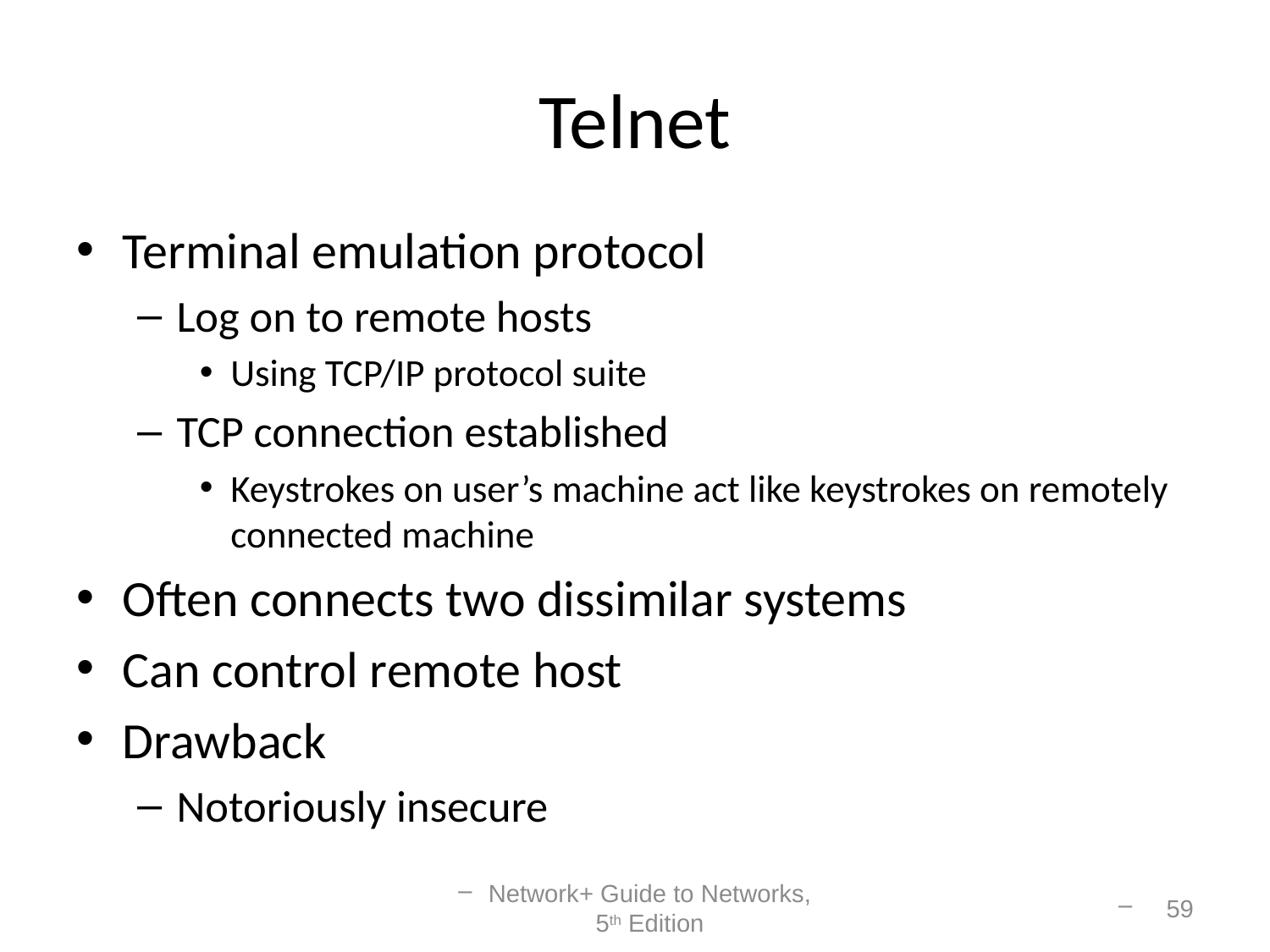

# Telnet
Terminal emulation protocol
Log on to remote hosts
Using TCP/IP protocol suite
TCP connection established
Keystrokes on user’s machine act like keystrokes on remotely connected machine
Often connects two dissimilar systems
Can control remote host
Drawback
Notoriously insecure
Network+ Guide to Networks, 5th Edition
59